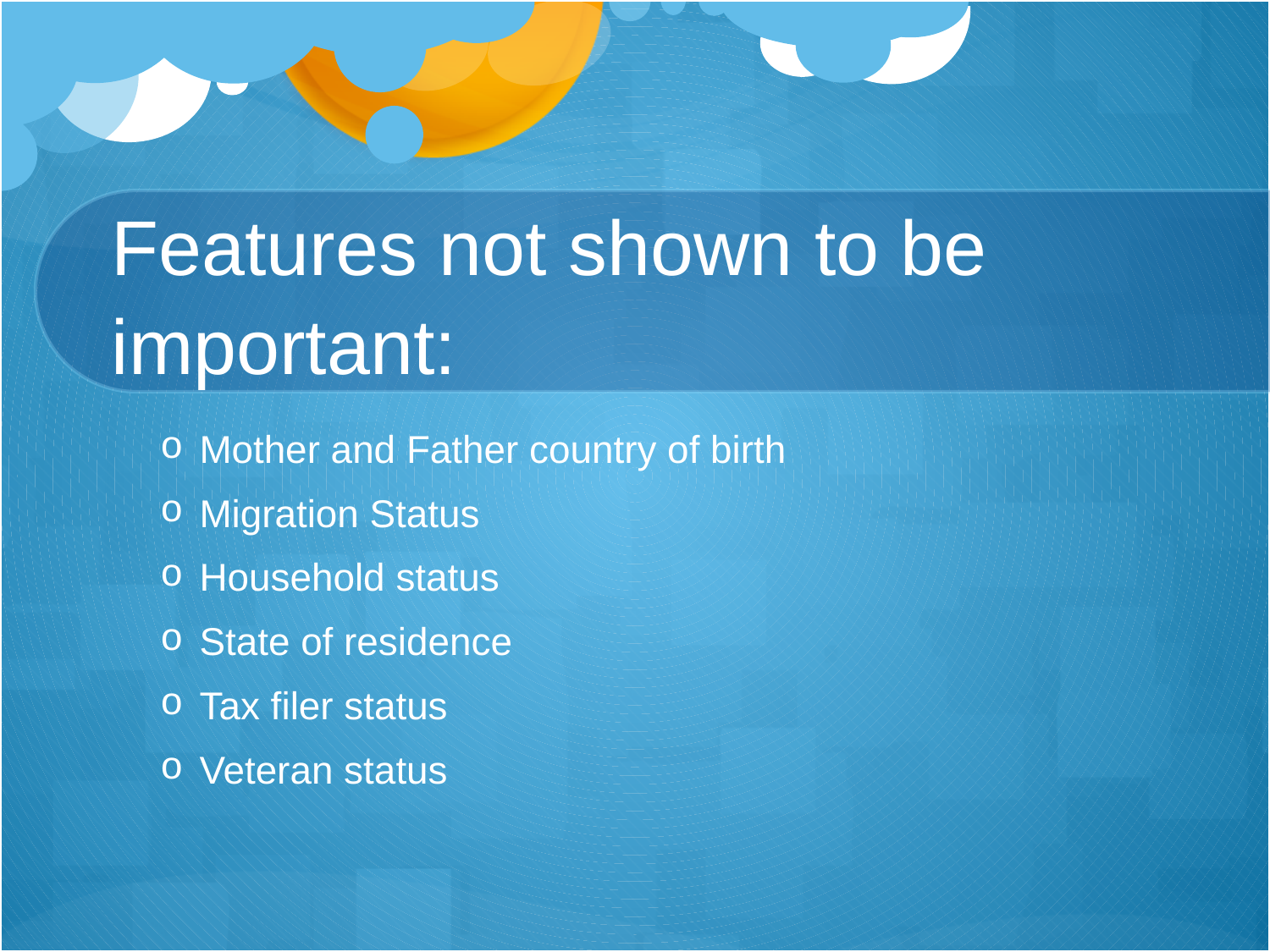

# Features not shown to be important:
Mother and Father country of birth
Migration Status
Household status
State of residence
Tax filer status
Veteran status